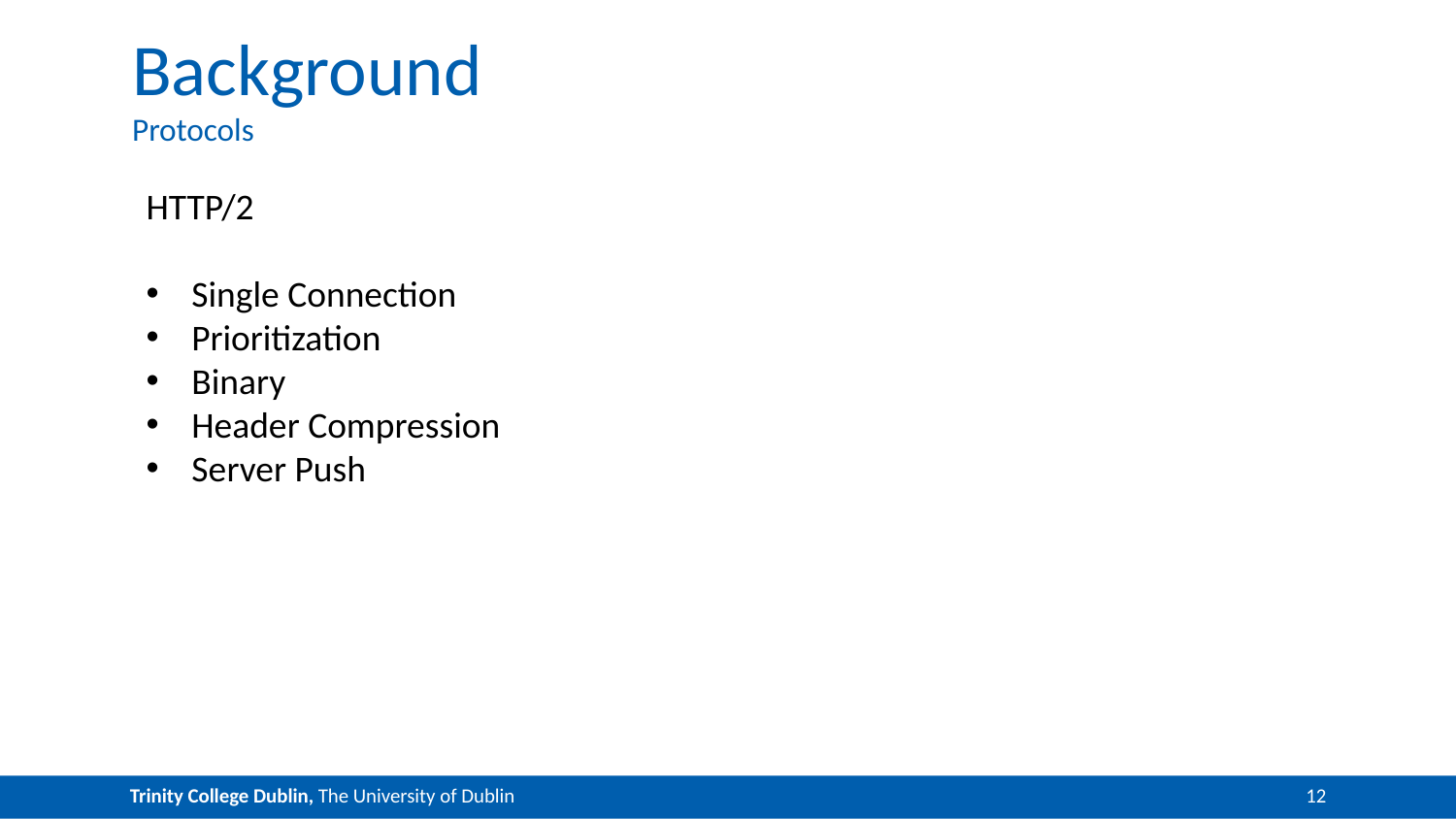

# Background
Protocols
HTTP/2

Single Connection
Prioritization
Binary
Header Compression
Server Push
12